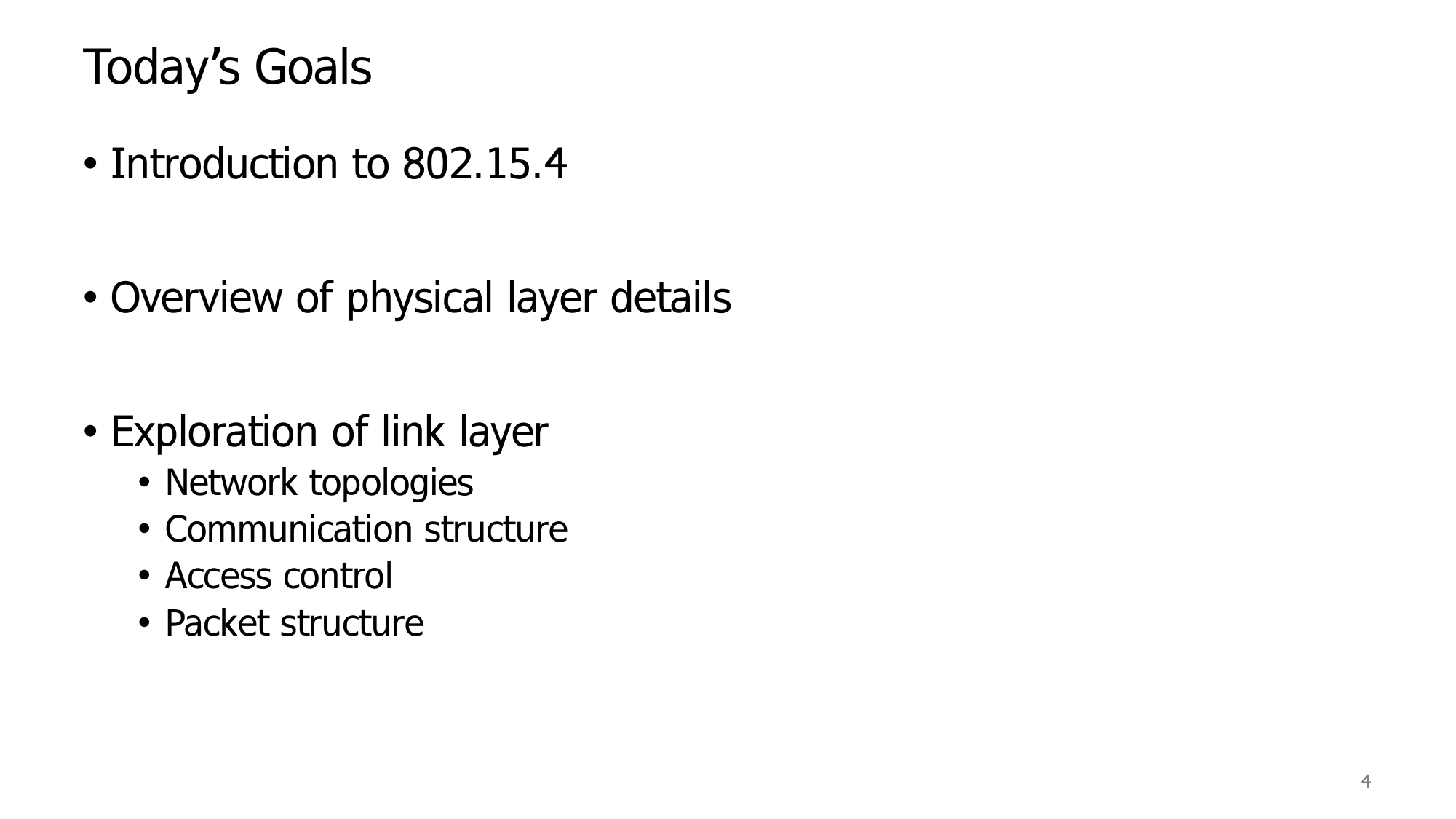

# Today’s Goals
Introduction to 802.15.4

Overview of physical layer details

Exploration of link layer
Network topologies
Communication structure
Access control
Packet structure
4